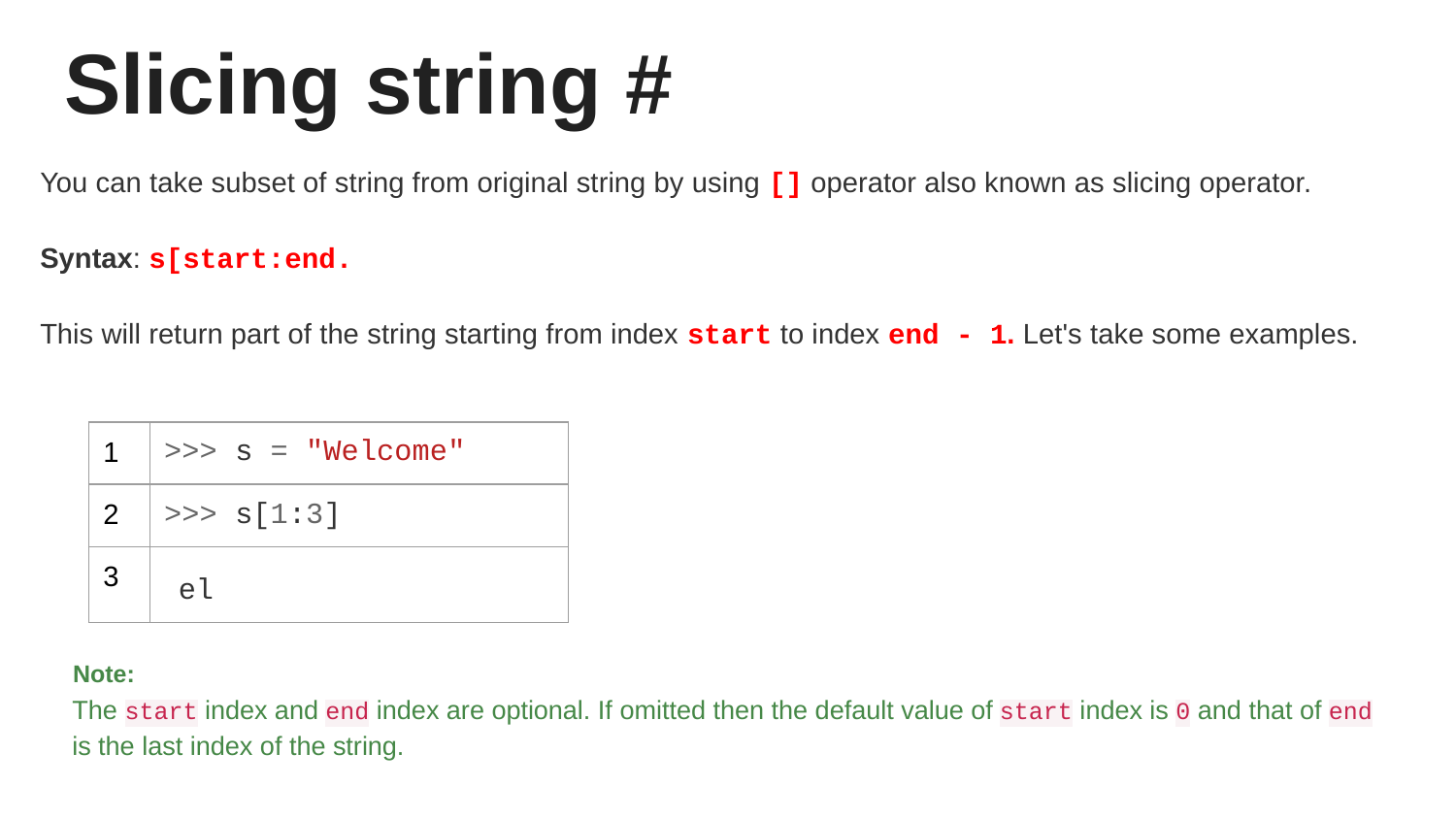

# Slicing string #

You can take subset of string from original string by using [] operator also known as slicing operator.
Syntax: s[start:end.
This will return part of the string starting from index start to index end - 1. Let's take some examples.

 Note:
The start index and end index are optional. If omitted then the default value of start index is 0 and that of end is the last index of the string.
| 1 | >>> s = "Welcome" |
| --- | --- |
| 2 | >>> s[1:3] |
| 3 | el |